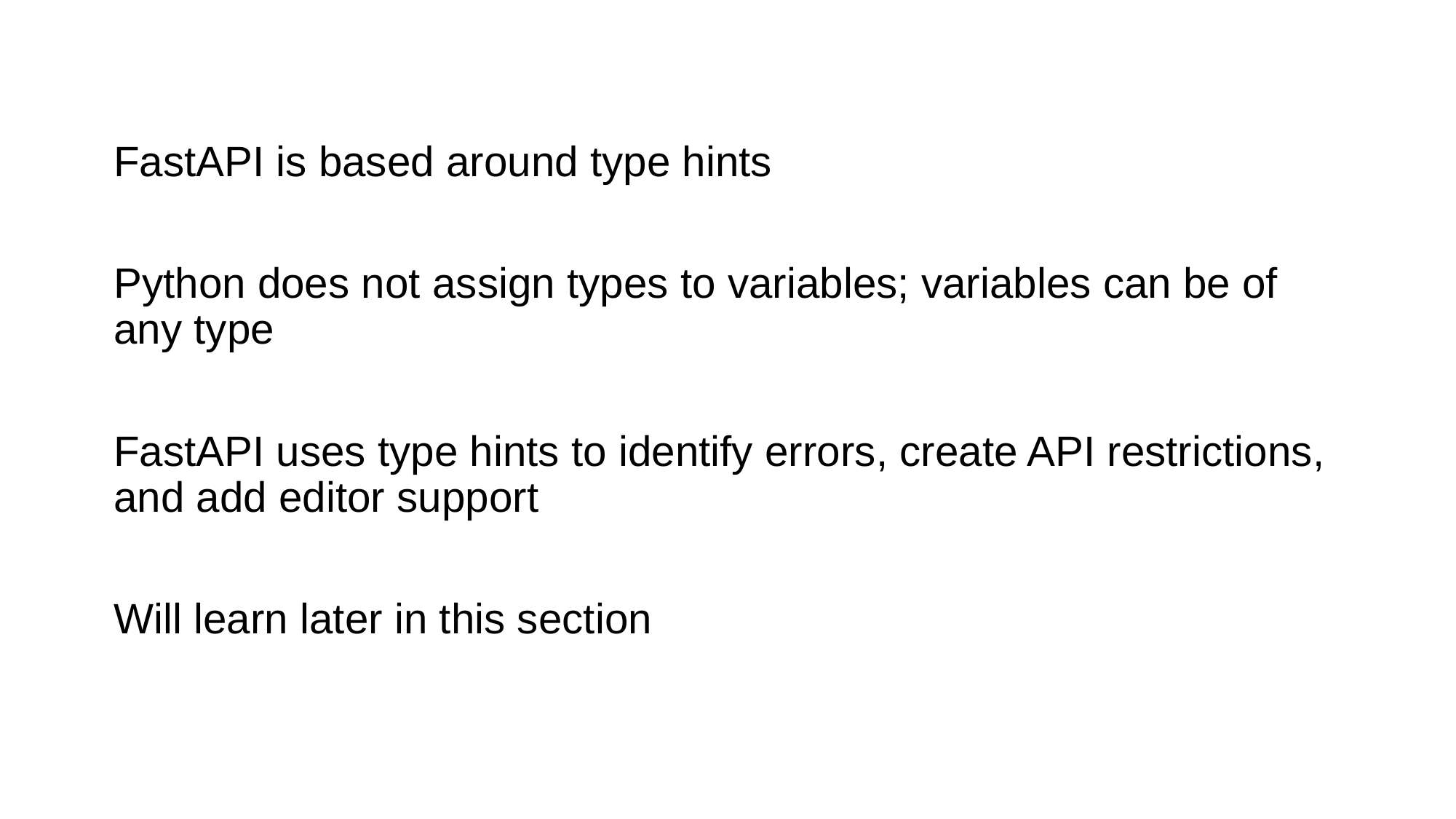

FastAPI is based around type hints

Python does not assign types to variables; variables can be of any type

FastAPI uses type hints to identify errors, create API restrictions, and add editor support

Will learn later in this section